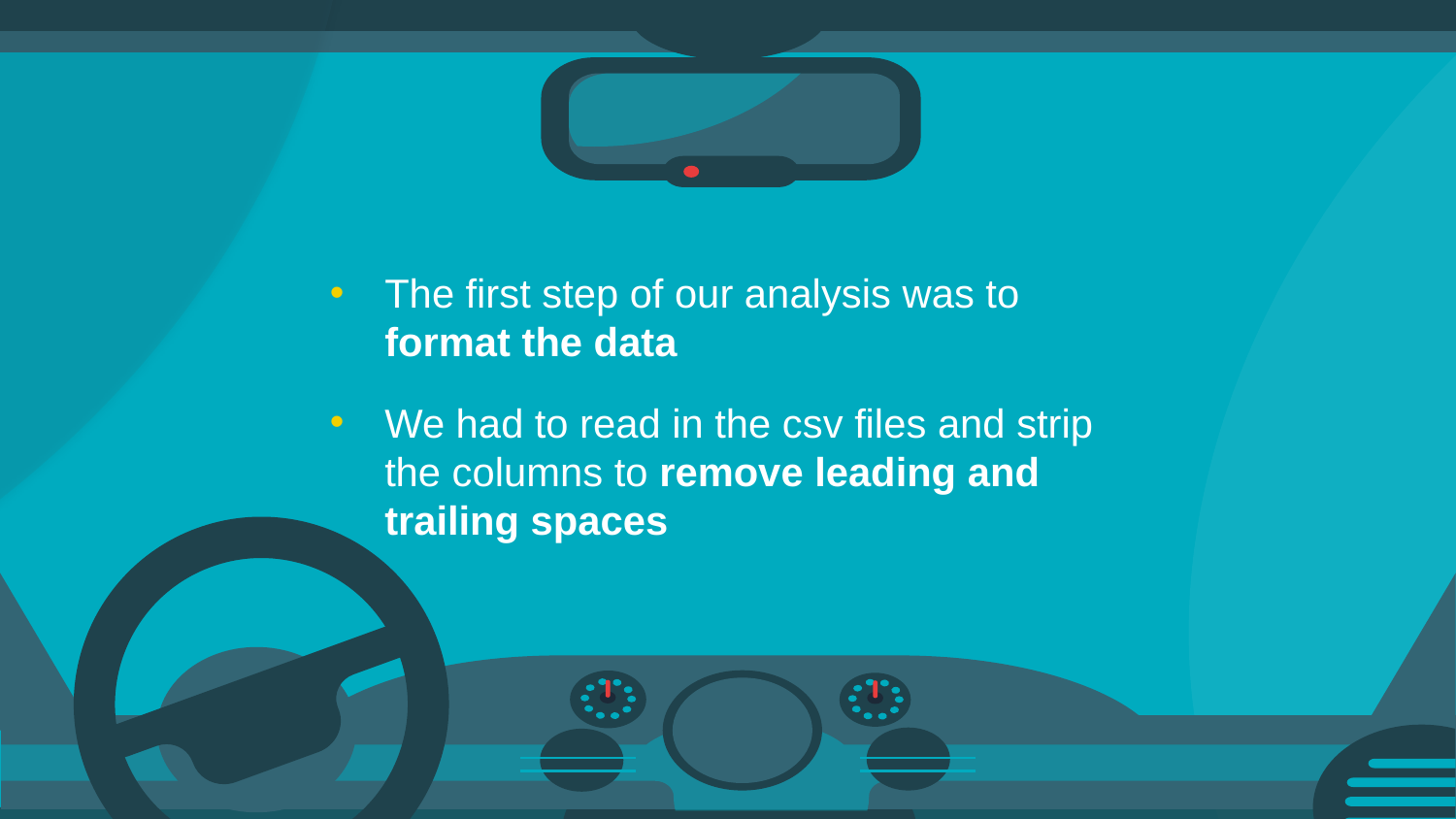

The first step of our analysis was to format the data
We had to read in the csv files and strip the columns to remove leading and trailing spaces